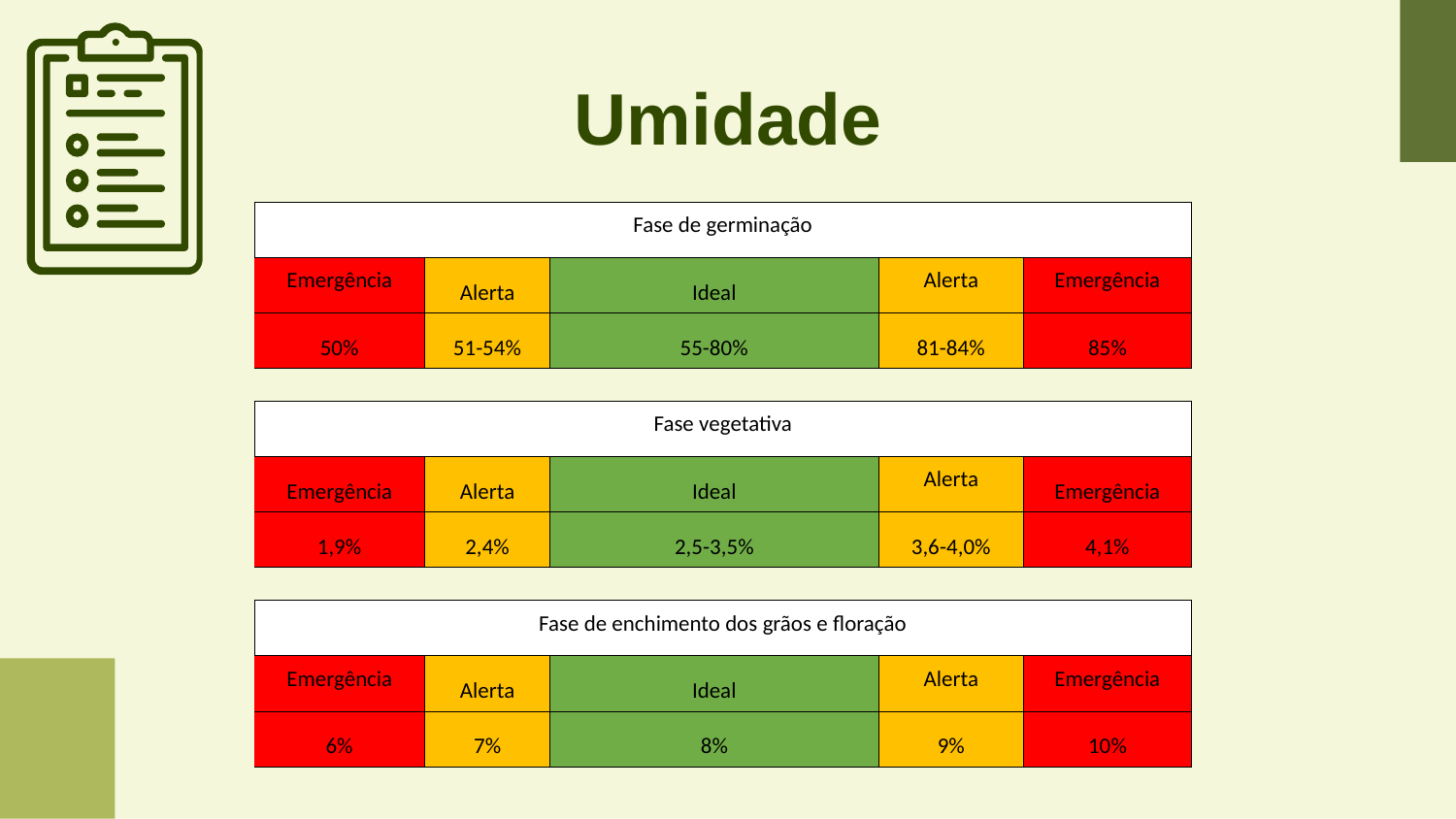

# Umidade
| Fase de germinação |  |  |  |  |
| --- | --- | --- | --- | --- |
| Emergência | Alerta | Ideal | Alerta | Emergência |
| 50% | 51-54% | 55-80% | 81-84% | 85% |
| Fase vegetativa |  |  |  |  |
| --- | --- | --- | --- | --- |
| Emergência | Alerta | Ideal | Alerta | Emergência |
| 1,9% | 2,4% | 2,5-3,5% | 3,6-4,0% | 4,1% |
| Fase de enchimento dos grãos e floração |  |  |  |  |
| --- | --- | --- | --- | --- |
| Emergência | Alerta | Ideal | Alerta | Emergência |
| 6% | 7% | 8% | 9% | 10% |